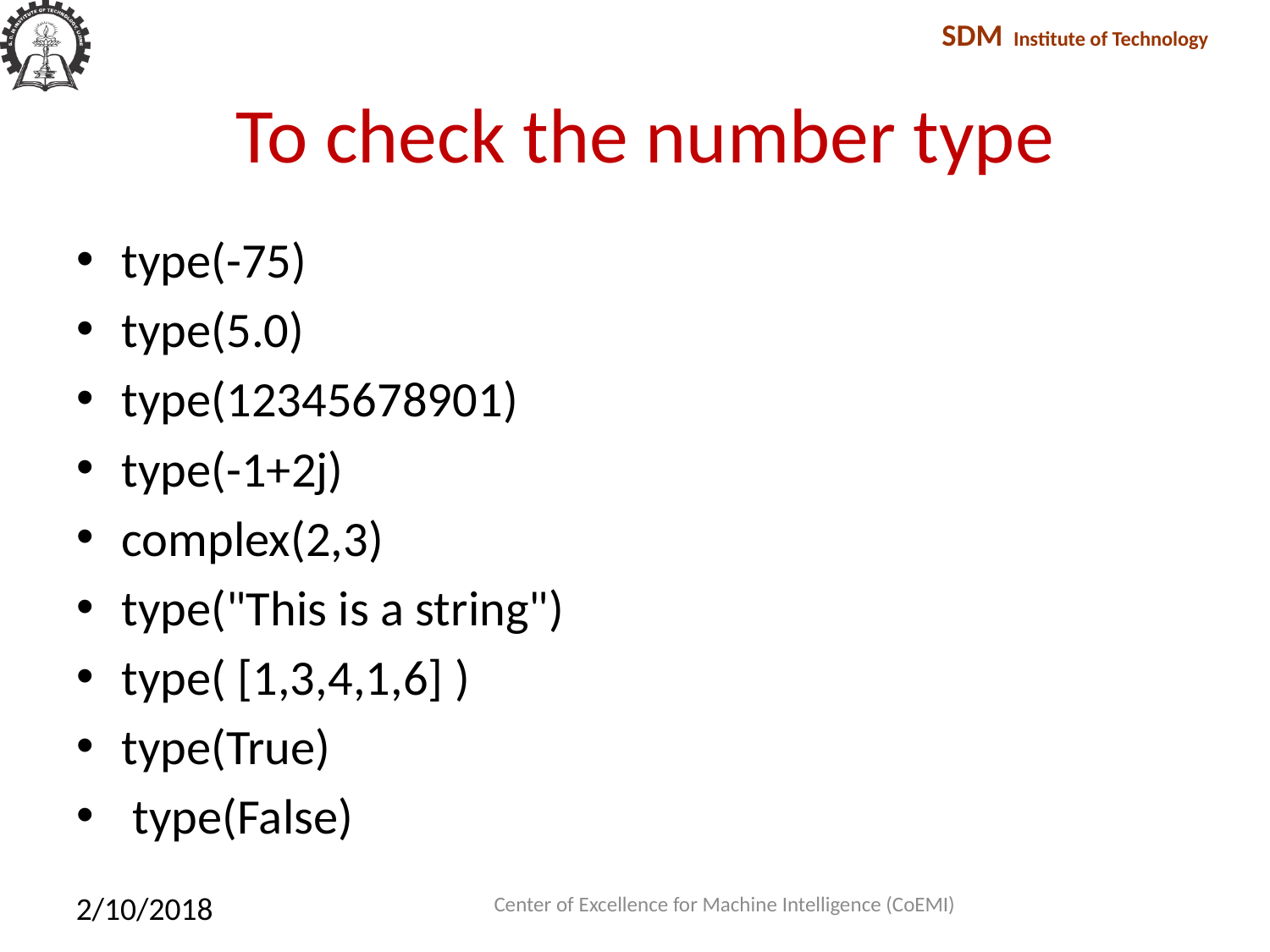

# To check the number type
type(-75)
type(5.0)
type(12345678901)
type(-1+2j)
complex(2,3)
type("This is a string")
type( [1,3,4,1,6] )
type(True)
 type(False)

Center of Excellence for Machine Intelligence (CoEMI)
2/10/2018